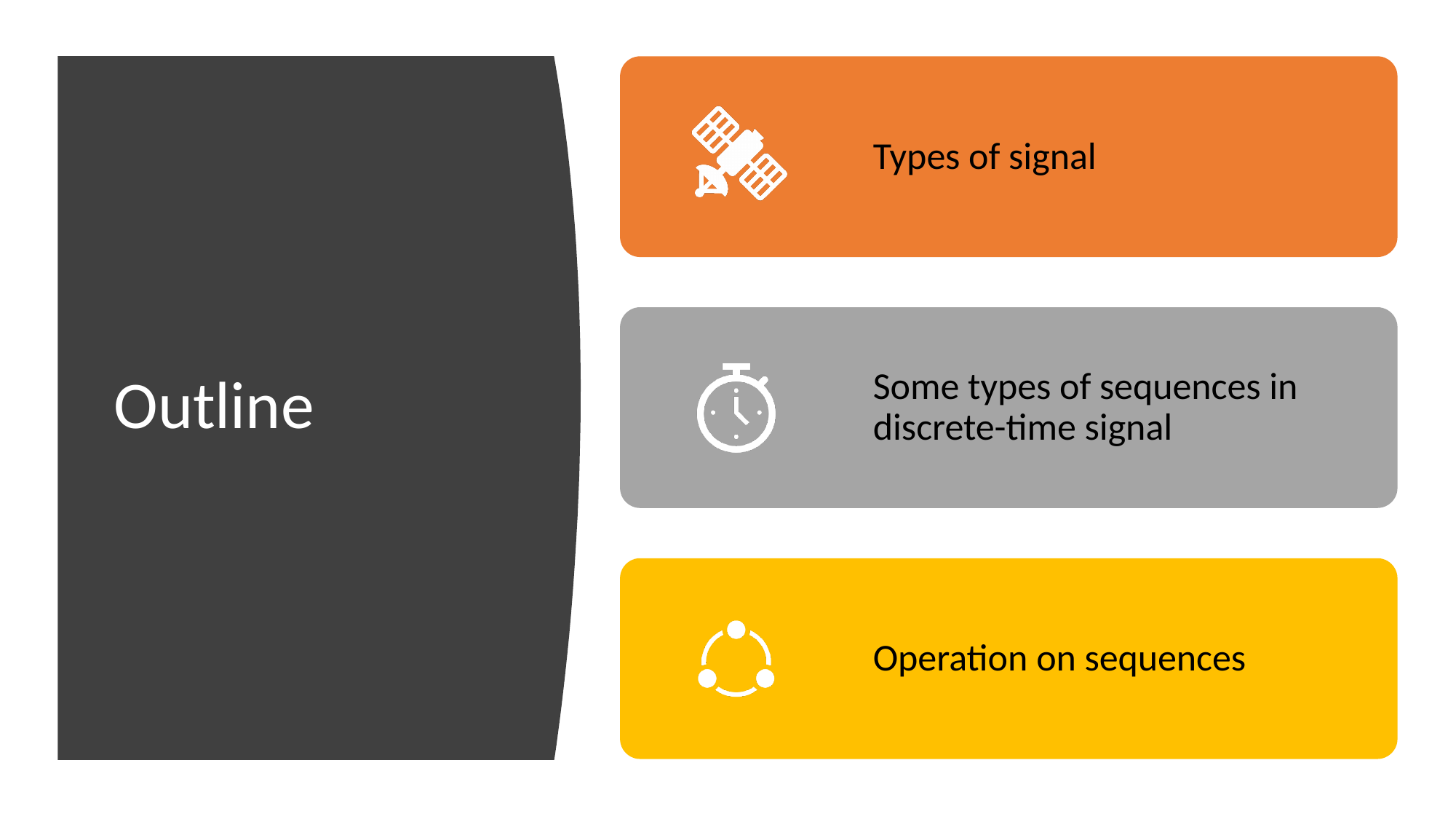

Types of signal
Some types of sequences in discrete-time signal
Operation on sequences

# Outline